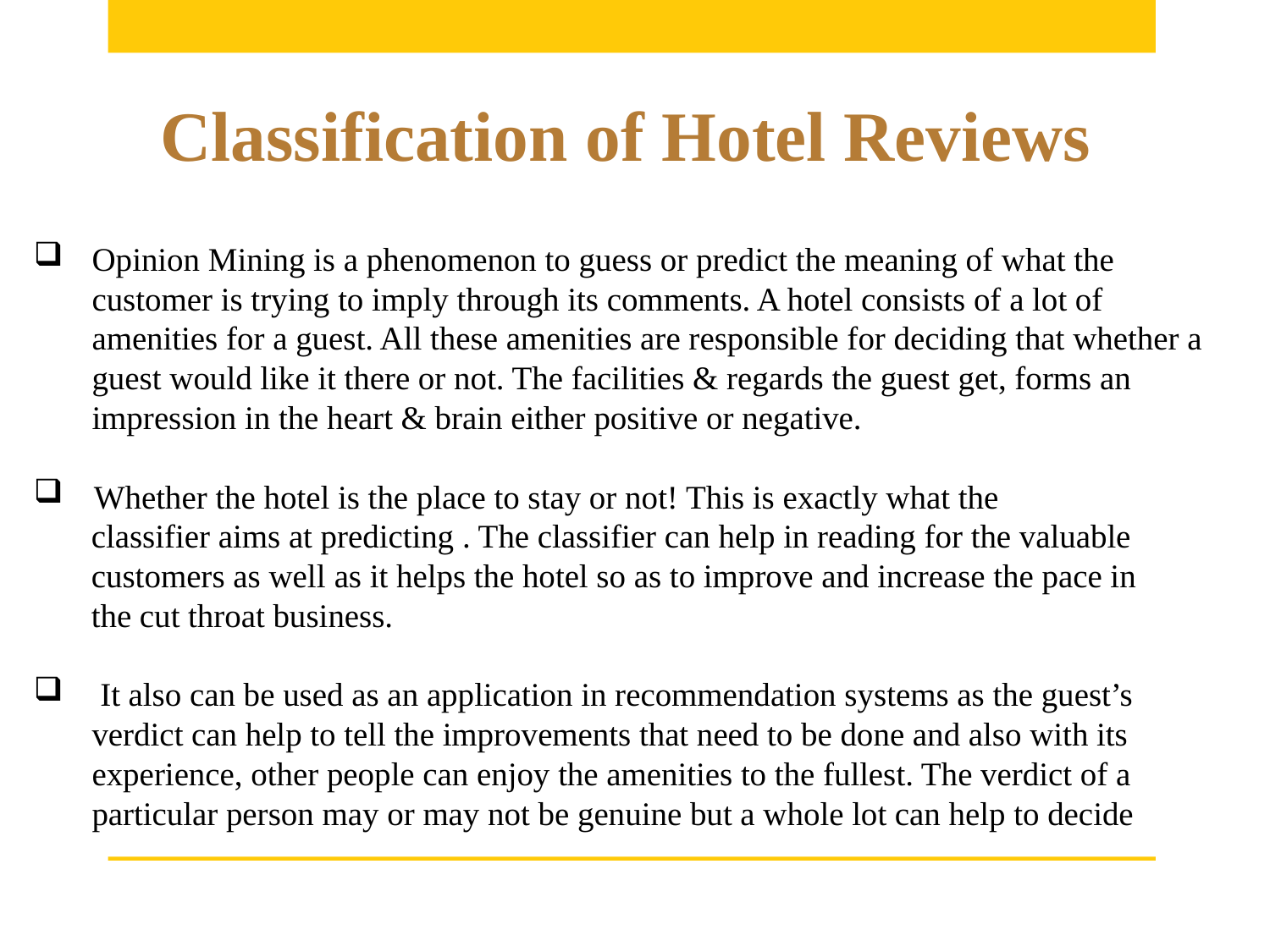

Classification of Hotel Reviews

Opinion Mining is a phenomenon to guess or predict the meaning of what the customer is trying to imply through its comments. A hotel consists of a lot of amenities for a guest. All these amenities are responsible for deciding that whether a guest would like it there or not. The facilities & regards the guest get, forms an impression in the heart & brain either positive or negative.

  Whether the hotel is the place to stay or not! This is exactly what the
       classifier aims at predicting . The classifier can help in reading for the valuable
       customers as well as it helps the hotel so as to improve and increase the pace in
       the cut throat business.

 It also can be used as an application in recommendation systems as the guest’s   verdict can help to tell the improvements that need to be done and also with its experience, other people can enjoy the amenities to the fullest. The verdict of a particular person may or may not be genuine but a whole lot can help to decide